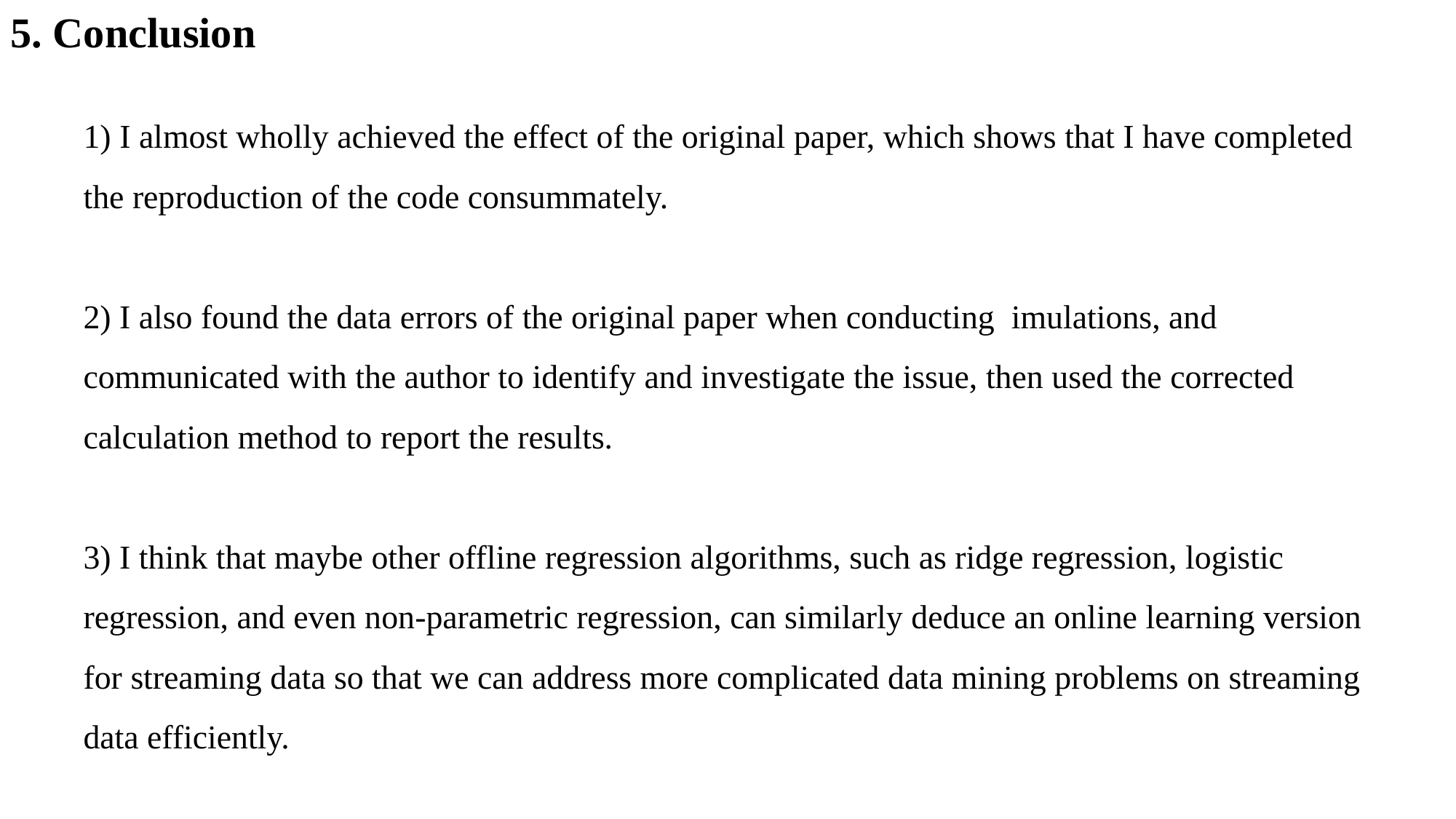

5. Conclusion
1) I almost wholly achieved the effect of the original paper, which shows that I have completed the reproduction of the code consummately.

2) I also found the data errors of the original paper when conducting  imulations, and communicated with the author to identify and investigate the issue, then used the corrected calculation method to report the results.

3) I think that maybe other offline regression algorithms, such as ridge regression, logistic regression, and even non-parametric regression, can similarly deduce an online learning version for streaming data so that we can address more complicated data mining problems on streaming data efficiently.